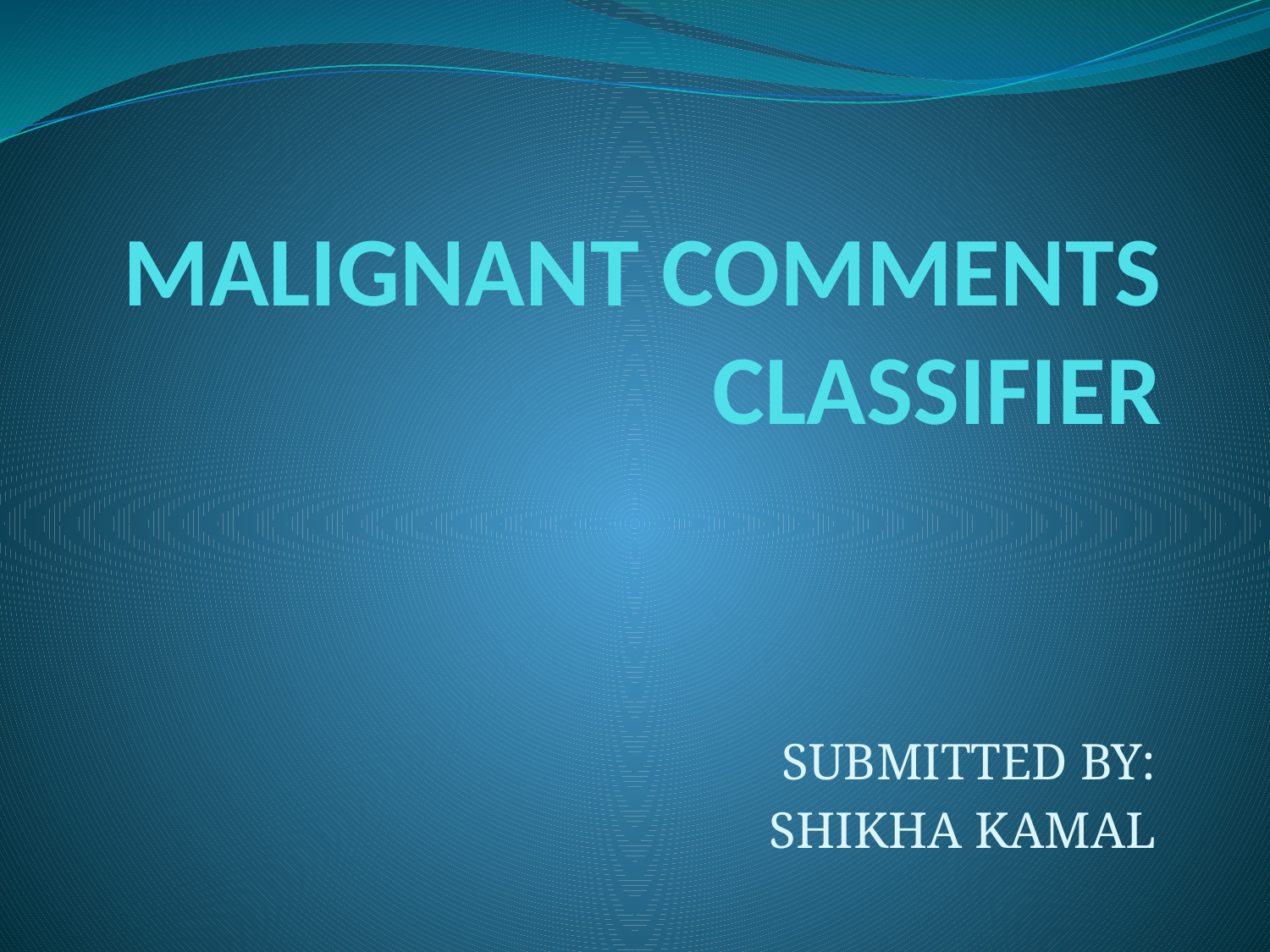

# MALIGNANT COMMENTS CLASSIFIER

SUBMITTED BY:
SHIKHA KAMAL